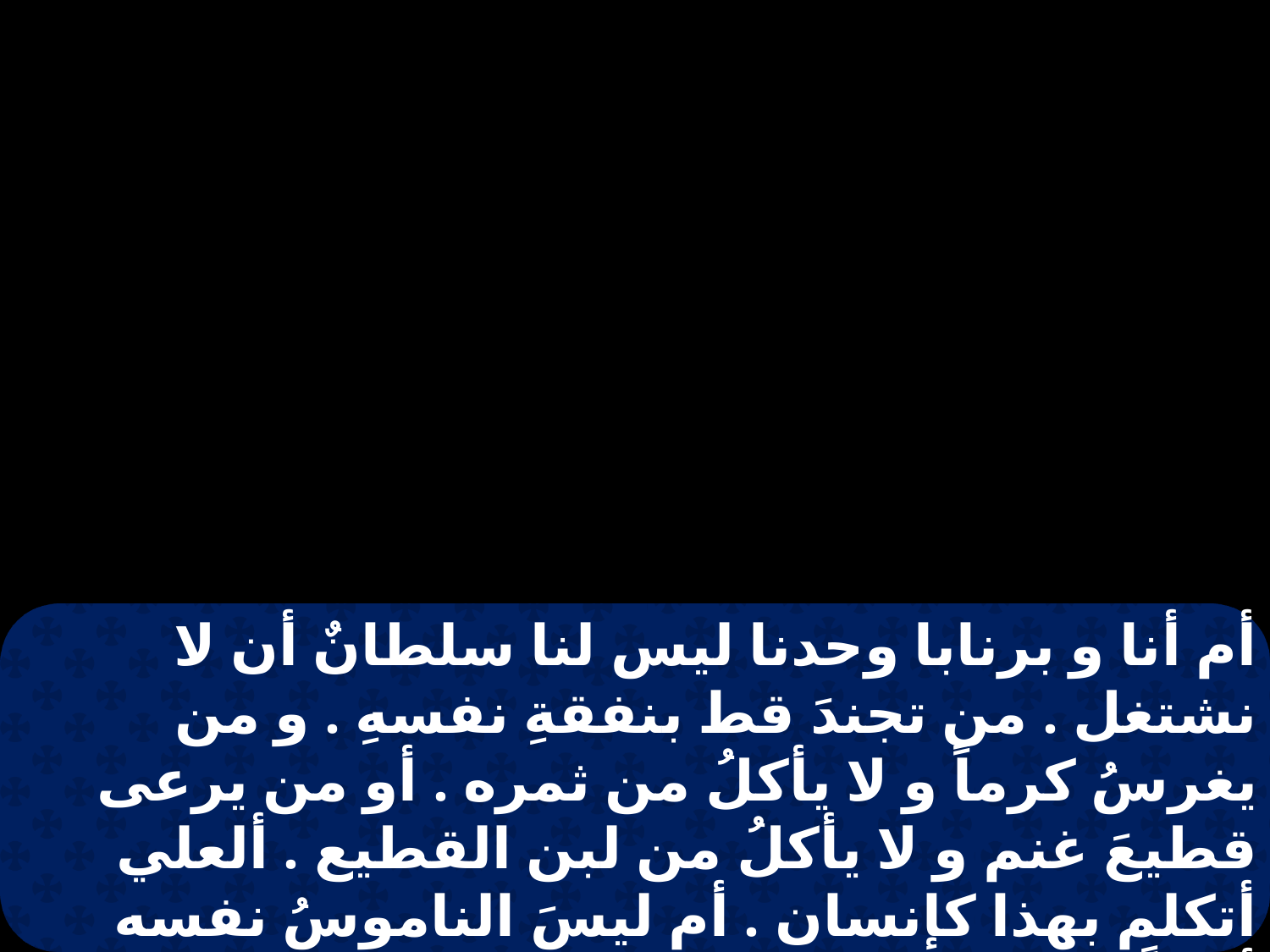

أم أنا و برنابا وحدنا ليس لنا سلطانٌ أن لا نشتغل . من تجندَ قط بنفقةِ نفسهِ . و من يغرسُ كرماً و لا يأكلُ من ثمره . أو من يرعى قطيعَ غنم و لا يأكلُ من لبن القطيع . ألعلي أتكلم بهذا كإنسان . أم ليسَ الناموسُ نفسه أيضاً يقول هذا . فإنه مكتوبٌ في ناموس موسى لا تكم ثوراً دارساً . ألعل الله تهمه الثيرانُ . أم يقول مطلقاً من أجلنا .